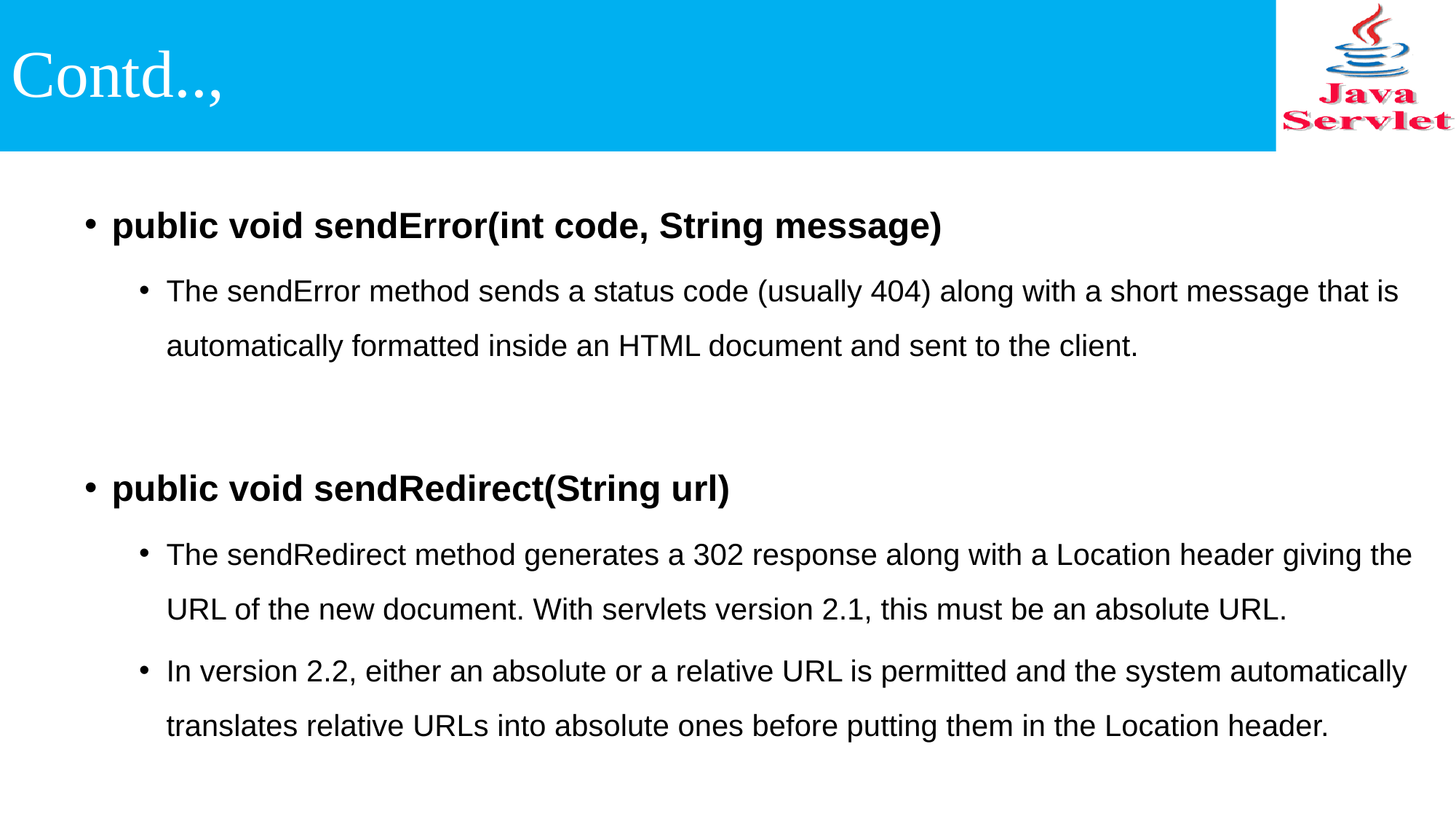

# Contd..,
public void sendError(int code, String message)
The sendError method sends a status code (usually 404) along with a short message that is automatically formatted inside an HTML document and sent to the client.

public void sendRedirect(String url)
The sendRedirect method generates a 302 response along with a Location header giving the URL of the new document. With servlets version 2.1, this must be an absolute URL.
In version 2.2, either an absolute or a relative URL is permitted and the system automatically translates relative URLs into absolute ones before putting them in the Location header.